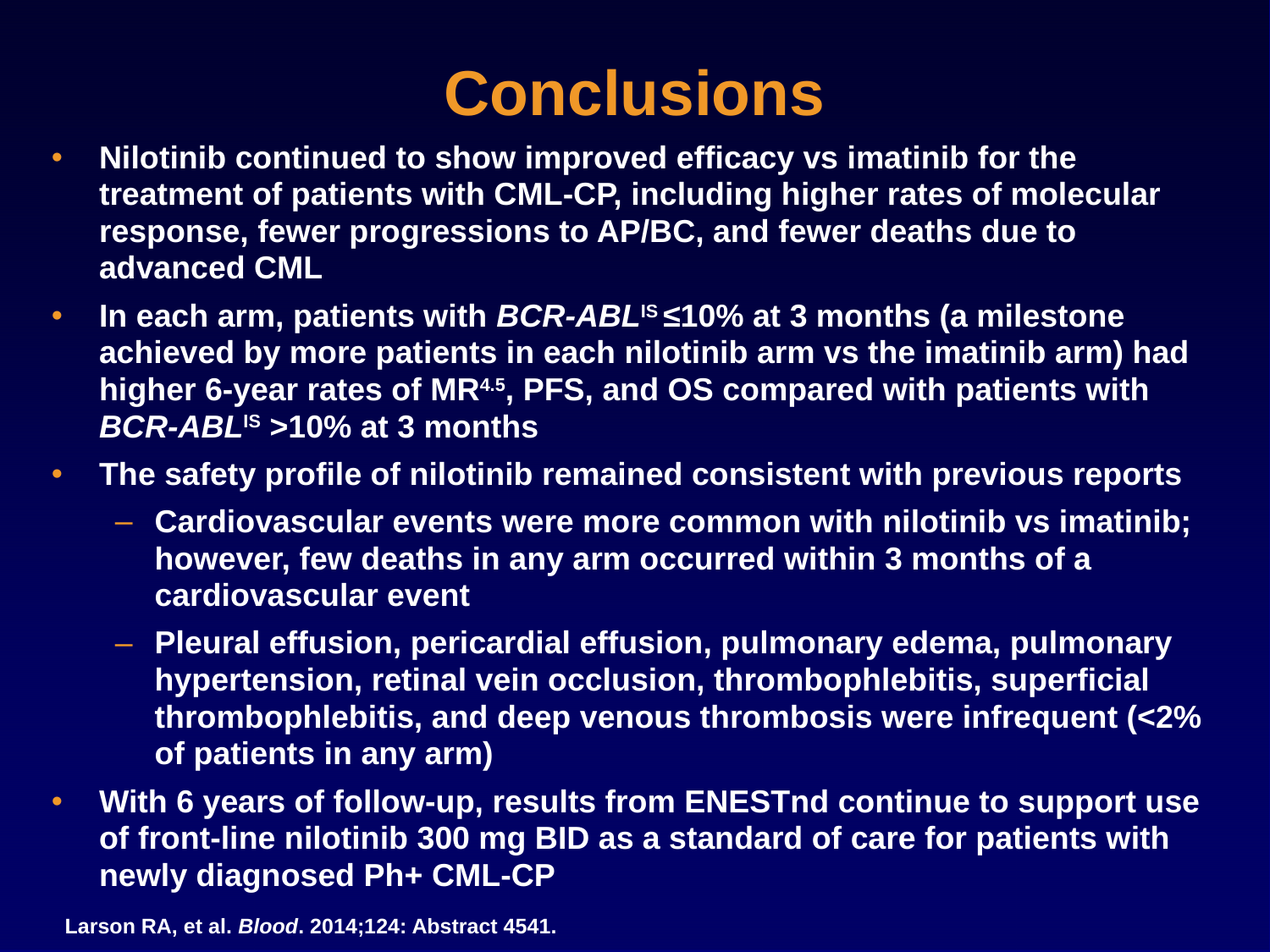

# Conclusions
Nilotinib continued to show improved efficacy vs imatinib for the treatment of patients with CML-CP, including higher rates of molecular response, fewer progressions to AP/BC, and fewer deaths due to advanced CML
In each arm, patients with BCR-ABLIS ≤10% at 3 months (a milestone achieved by more patients in each nilotinib arm vs the imatinib arm) had higher 6-year rates of MR4.5, PFS, and OS compared with patients with BCR-ABLIS >10% at 3 months
The safety profile of nilotinib remained consistent with previous reports
Cardiovascular events were more common with nilotinib vs imatinib; however, few deaths in any arm occurred within 3 months of a cardiovascular event
Pleural effusion, pericardial effusion, pulmonary edema, pulmonary hypertension, retinal vein occlusion, thrombophlebitis, superficial thrombophlebitis, and deep venous thrombosis were infrequent (<2% of patients in any arm)
With 6 years of follow-up, results from ENESTnd continue to support use of front-line nilotinib 300 mg BID as a standard of care for patients with newly diagnosed Ph+ CML-CP
Larson RA, et al. Blood. 2014;124: Abstract 4541.